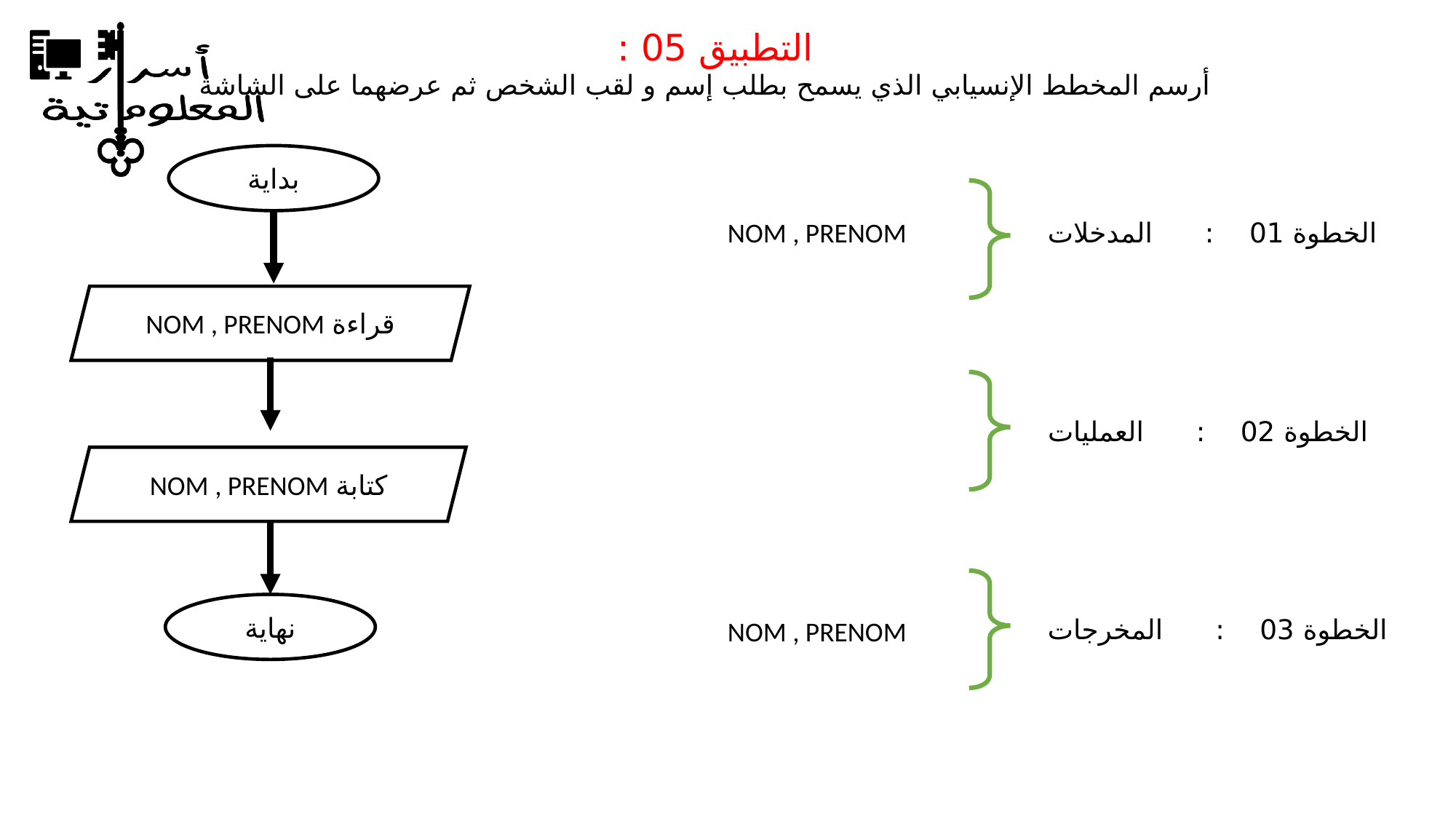

التطبيق 05 :
 أرسم المخطط الإنسيابي الذي يسمح بطلب إسم و لقب الشخص ثم عرضهما على الشاشة
بداية

NOM , PRENOM
الخطوة 01    :      المدخلات
قراءة NOM , PRENOM

الخطوة 02    :      العمليات
كتابة NOM , PRENOM
نهاية

الخطوة 03    :      المخرجات
NOM , PRENOM